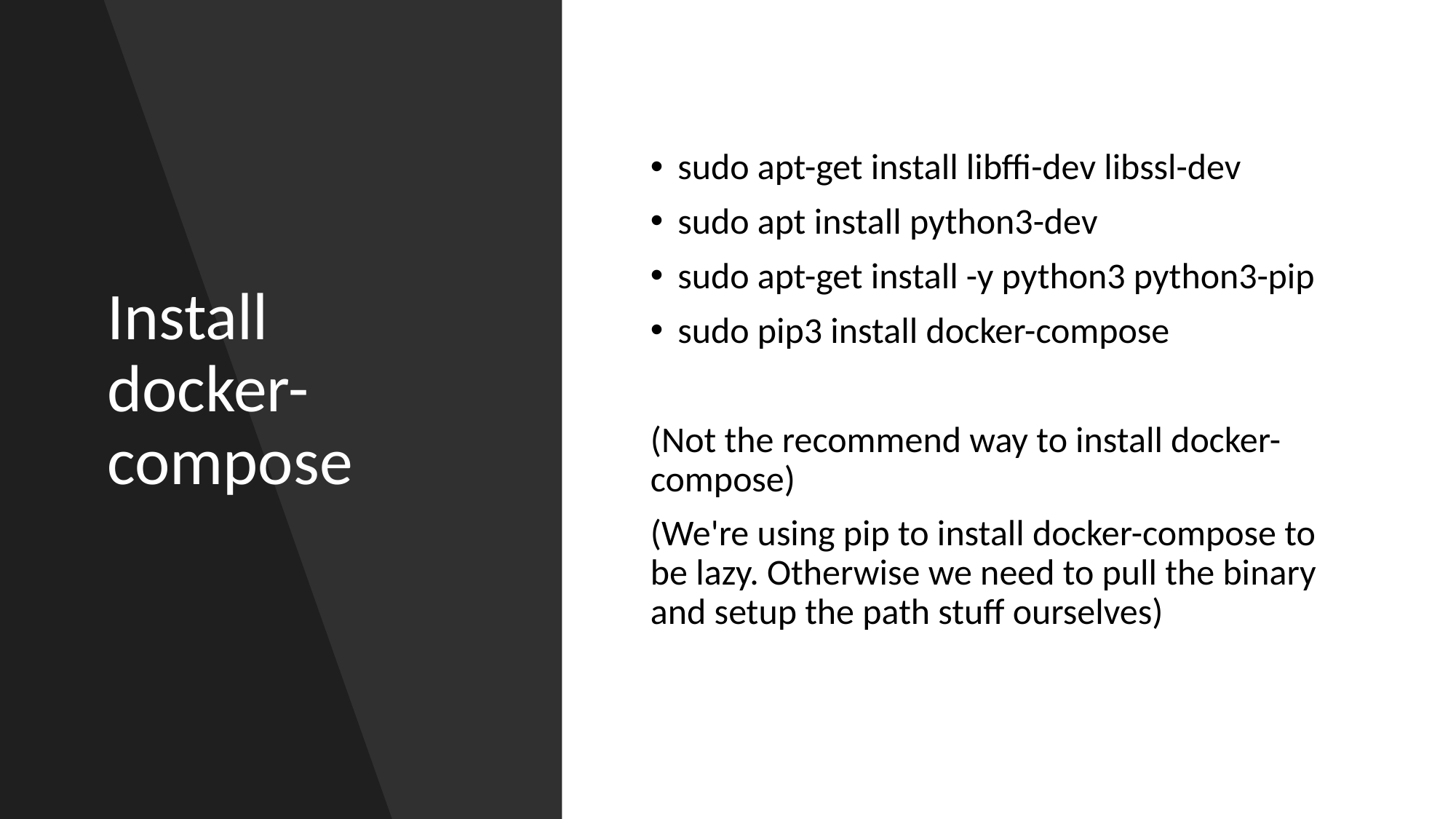

# Install docker-compose
sudo apt-get install libffi-dev libssl-dev
sudo apt install python3-dev
sudo apt-get install -y python3 python3-pip
sudo pip3 install docker-compose

(Not the recommend way to install docker-compose)
(We're using pip to install docker-compose to be lazy. Otherwise we need to pull the binary and setup the path stuff ourselves)